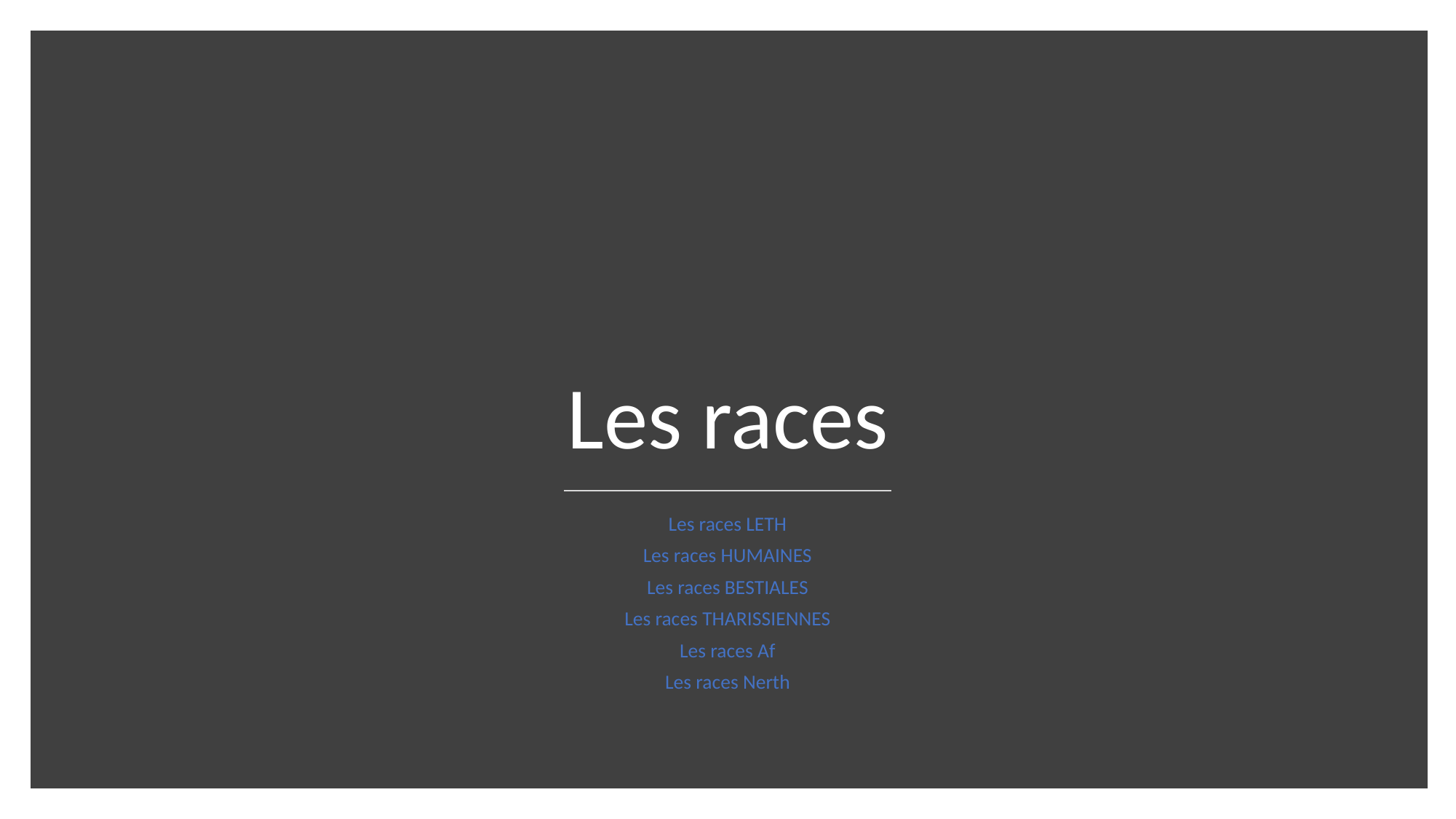

# Les races
Les races LETH
Les races HUMAINES
Les races BESTIALES
Les races THARISSIENNES
Les races Af
Les races Nerth